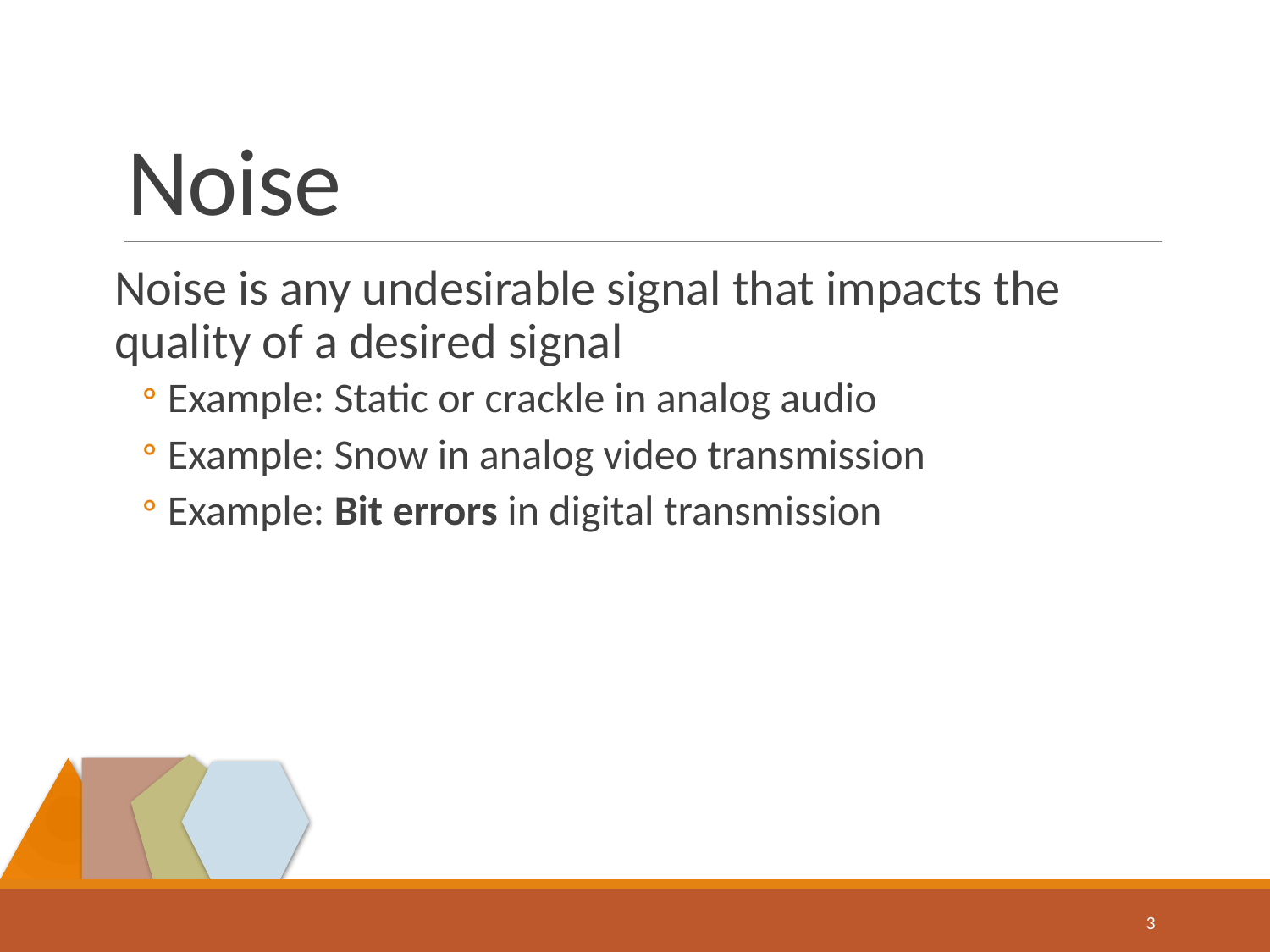

# Noise
Noise is any undesirable signal that impacts the quality of a desired signal
Example: Static or crackle in analog audio
Example: Snow in analog video transmission
Example: Bit errors in digital transmission
3